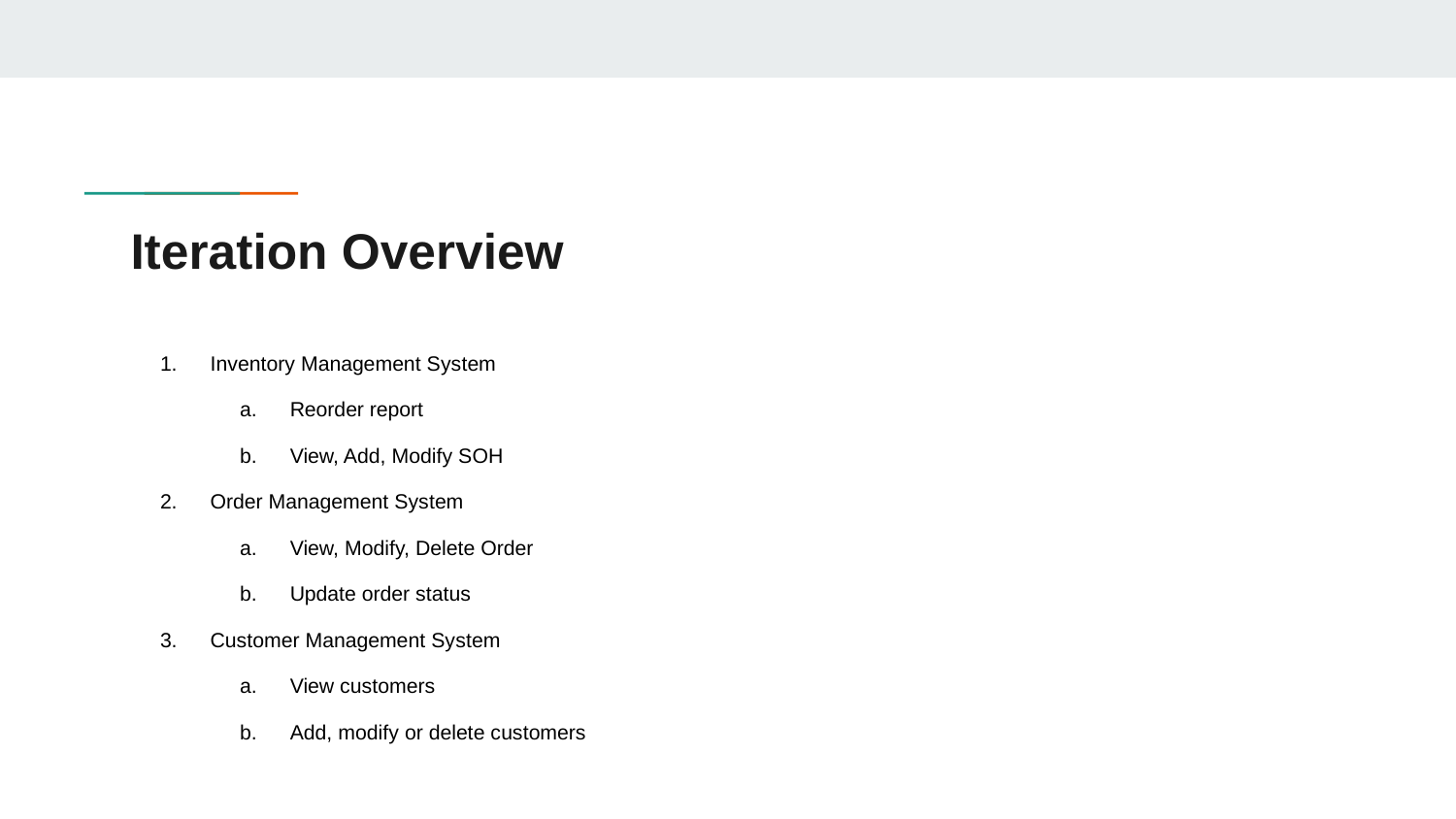

# Iteration Overview
Inventory Management System
Reorder report
View, Add, Modify SOH
Order Management System
View, Modify, Delete Order
Update order status
Customer Management System
View customers
Add, modify or delete customers